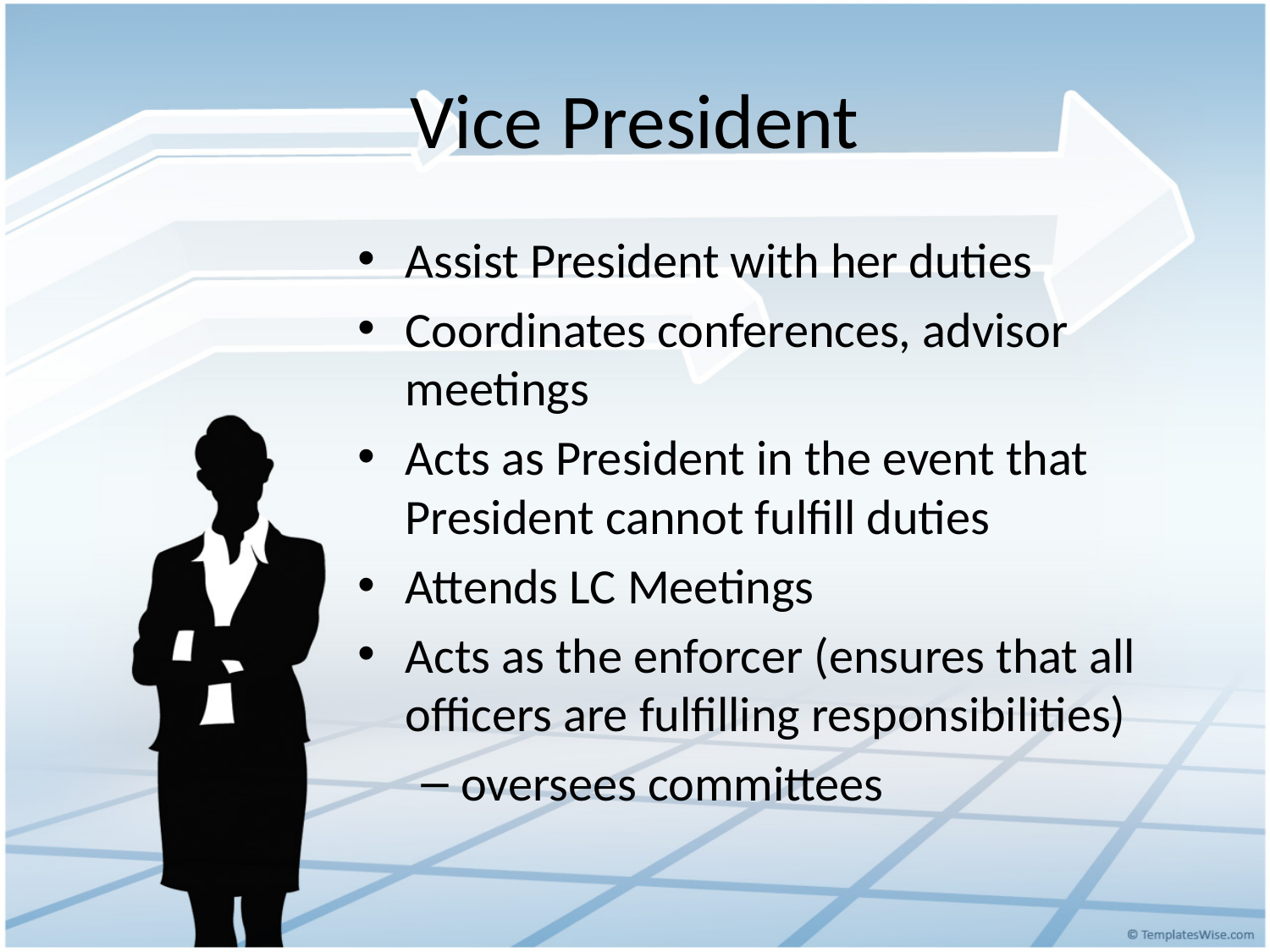

# Vice President
Assist President with her duties
Coordinates conferences, advisor meetings
Acts as President in the event that President cannot fulfill duties
Attends LC Meetings
Acts as the enforcer (ensures that all officers are fulfilling responsibilities)
oversees committees